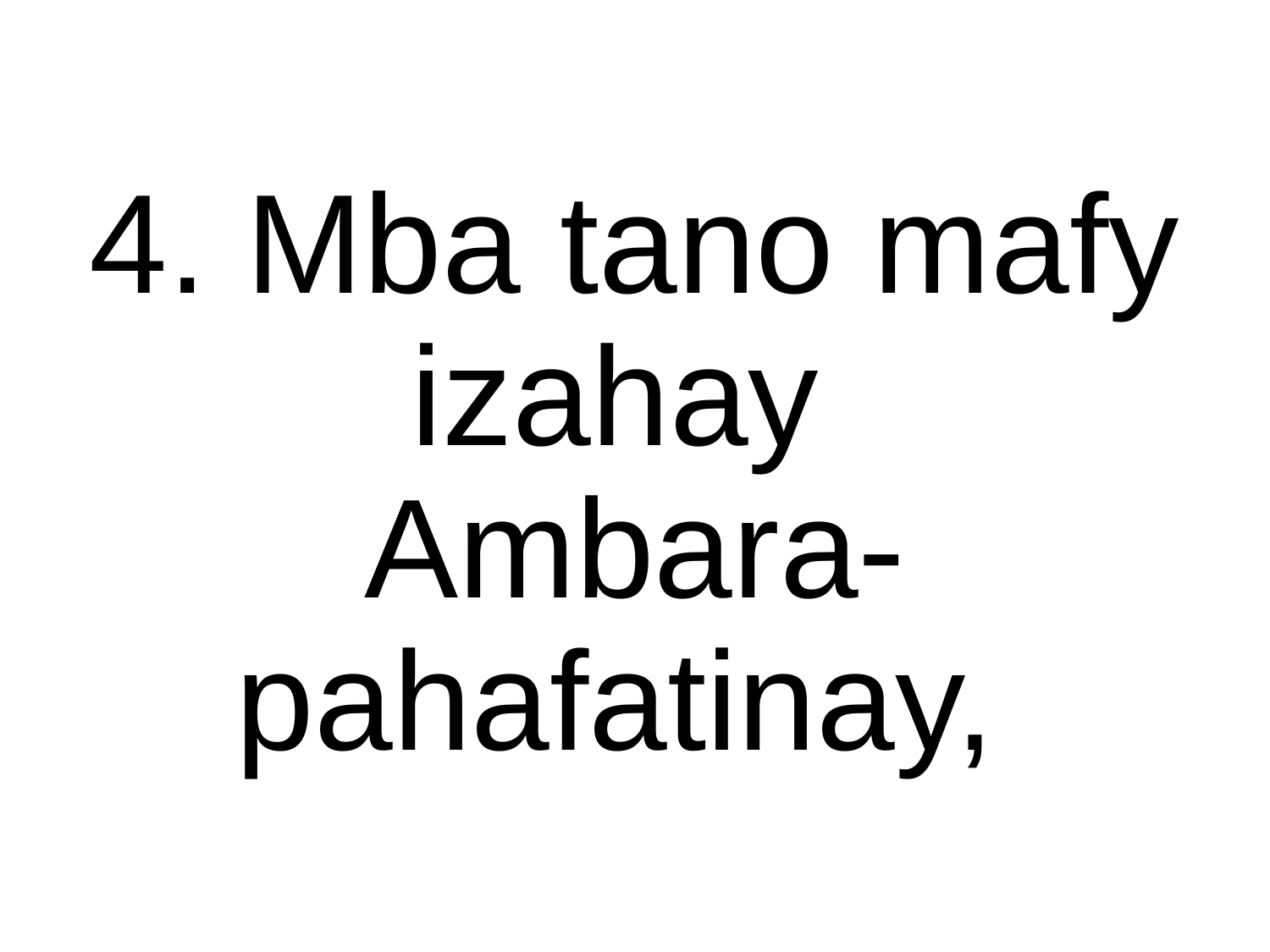

4. Mba tano mafy izahay
Ambara- pahafatinay,